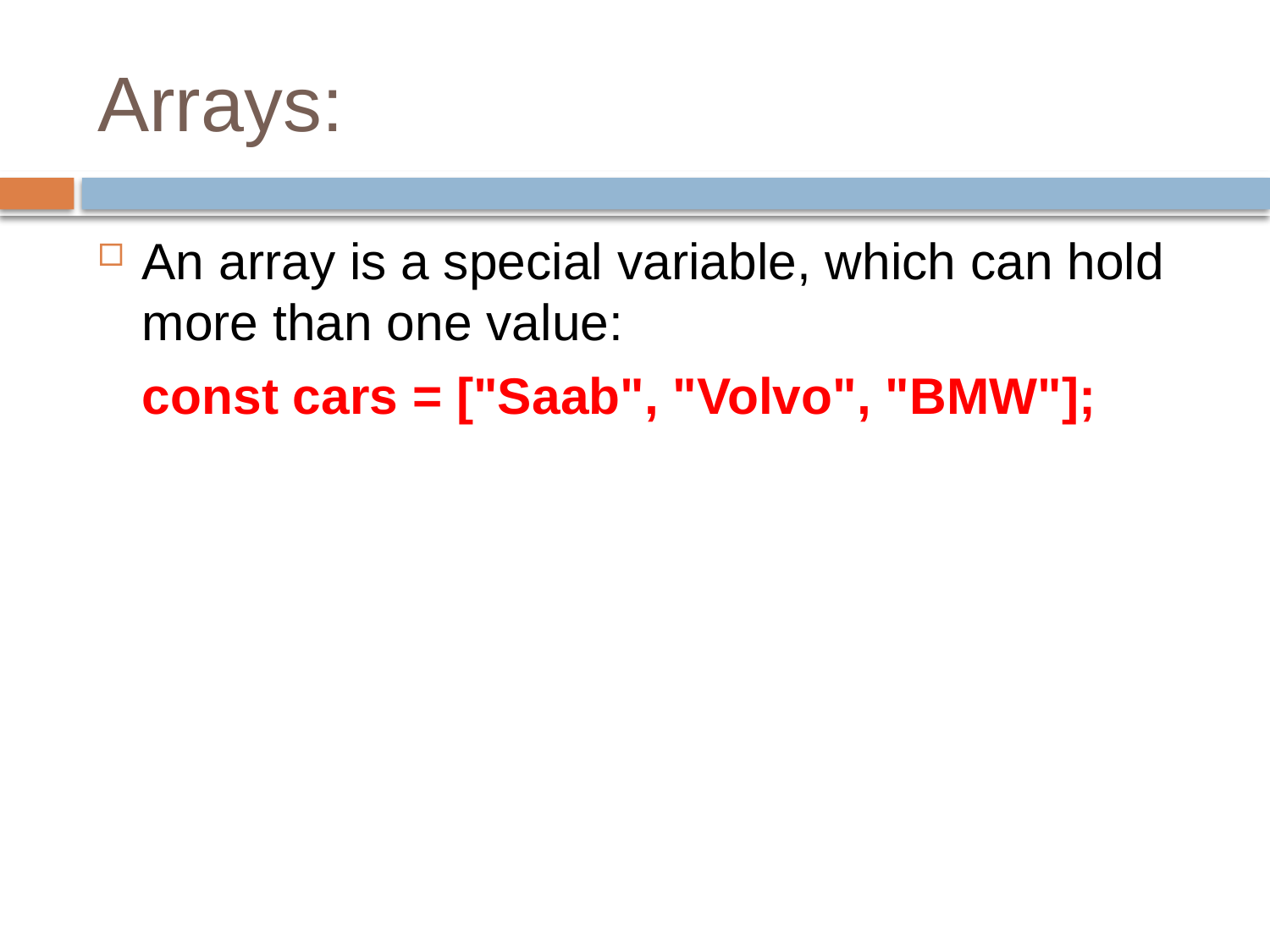

# Arrays:
An array is a special variable, which can hold more than one value:
	const cars = ["Saab", "Volvo", "BMW"];